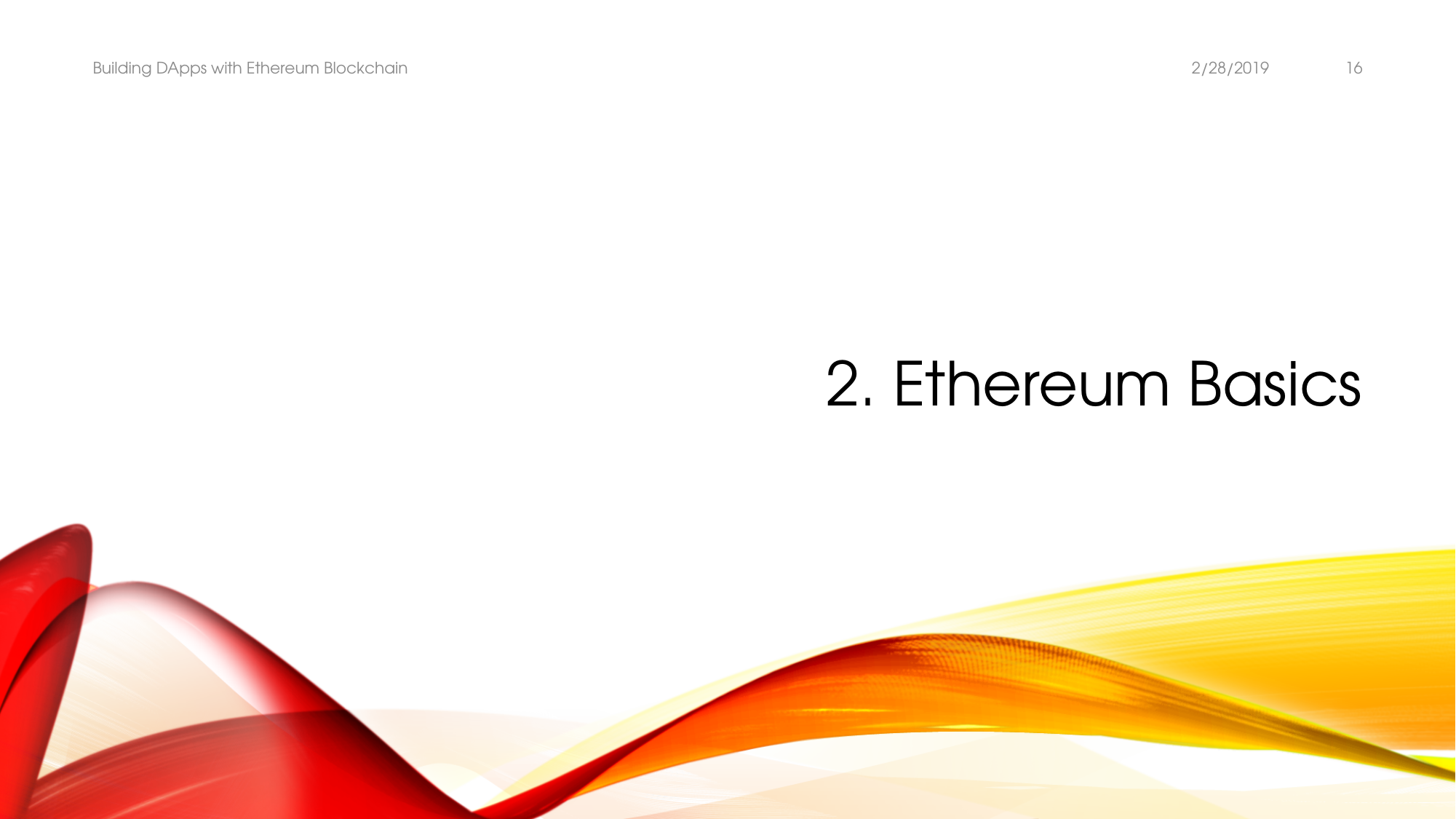

2/28/2019
16
Building DApps with Ethereum Blockchain
# 2. Ethereum Basics